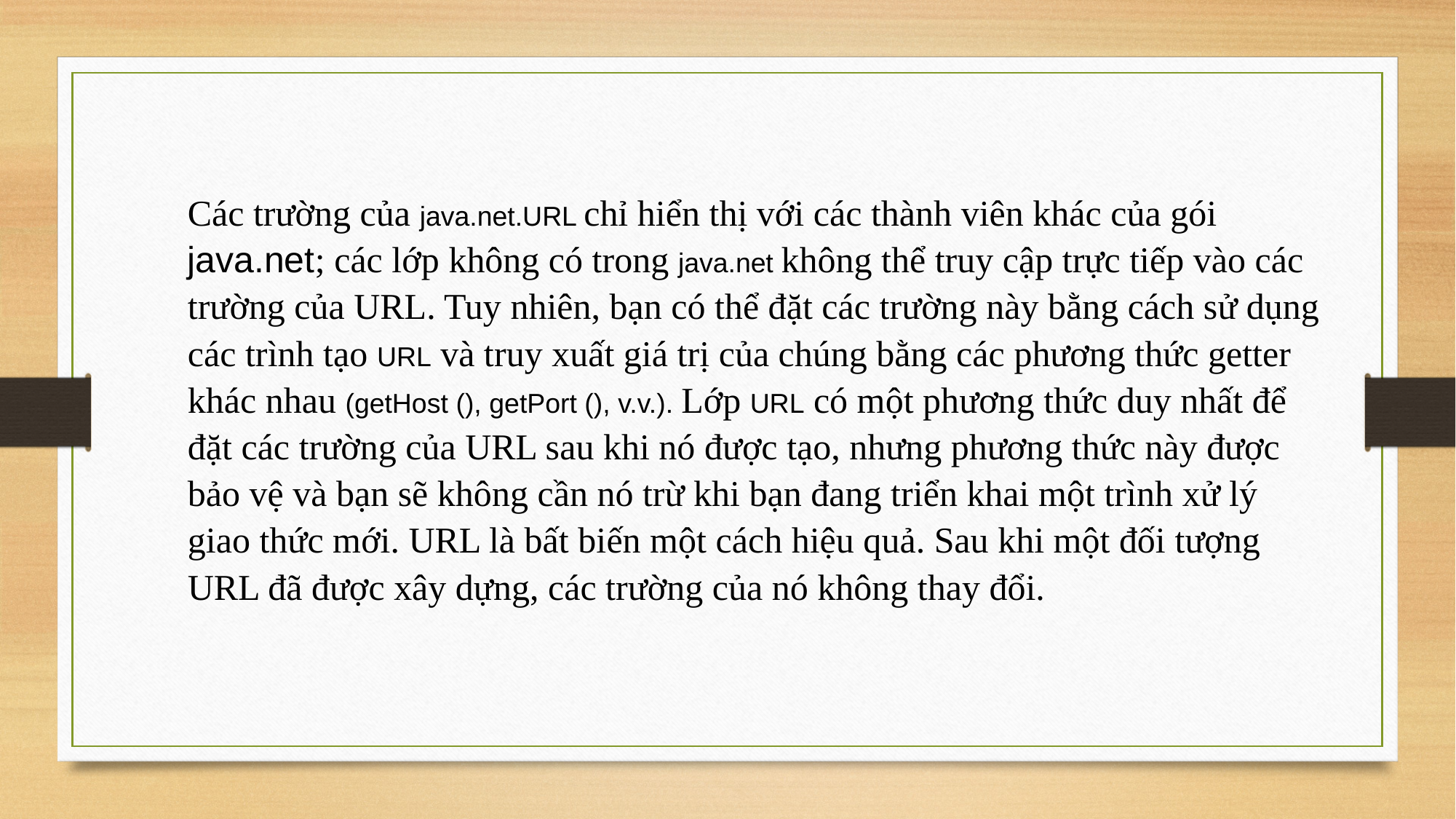

Các trường của java.net.URL chỉ hiển thị với các thành viên khác của gói java.net; các lớp không có trong java.net không thể truy cập trực tiếp vào các trường của URL. Tuy nhiên, bạn có thể đặt các trường này bằng cách sử dụng các trình tạo URL và truy xuất giá trị của chúng bằng các phương thức getter khác nhau (getHost (), getPort (), v.v.). Lớp URL có một phương thức duy nhất để đặt các trường của URL sau khi nó được tạo, nhưng phương thức này được bảo vệ và bạn sẽ không cần nó trừ khi bạn đang triển khai một trình xử lý giao thức mới. URL là bất biến một cách hiệu quả. Sau khi một đối tượng URL đã được xây dựng, các trường của nó không thay đổi.